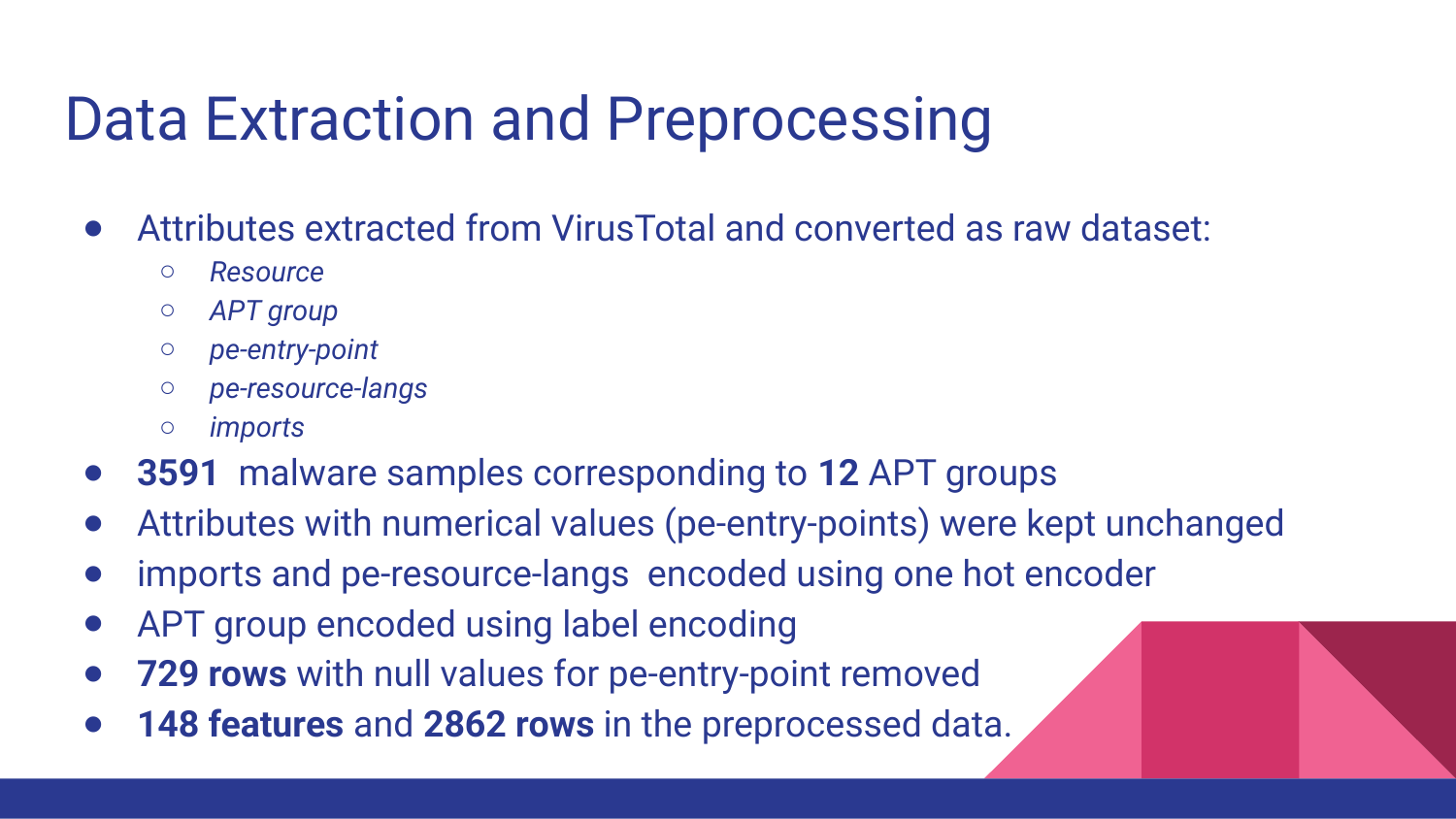

# Data Extraction and Preprocessing
Attributes extracted from VirusTotal and converted as raw dataset:
Resource
APT group
pe-entry-point
pe-resource-langs
imports
3591  malware samples corresponding to 12 APT groups
Attributes with numerical values (pe-entry-points) were kept unchanged
imports and pe-resource-langs  encoded using one hot encoder
APT group encoded using label encoding
729 rows with null values for pe-entry-point removed
148 features and 2862 rows in the preprocessed data.